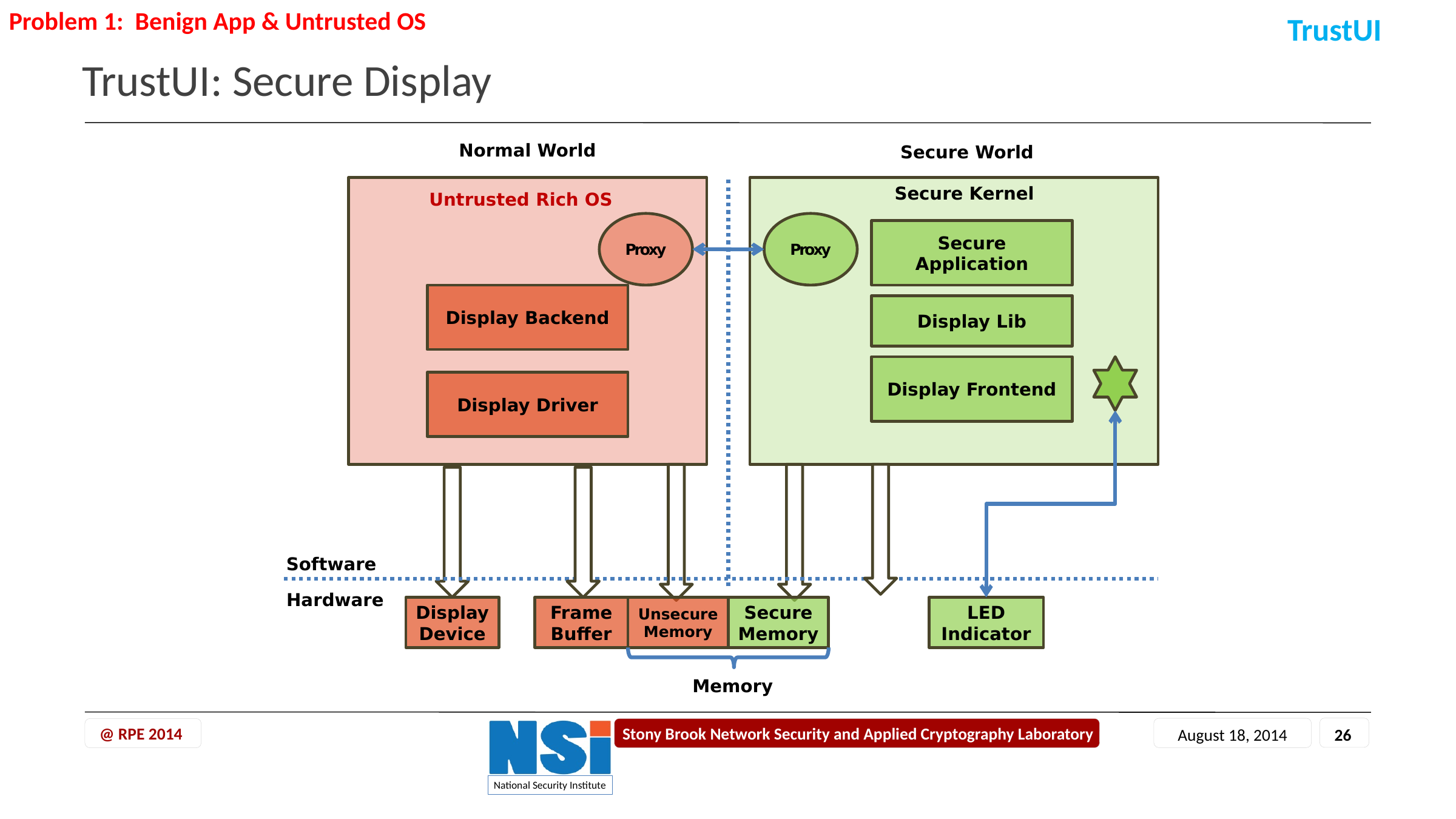

Problem 1:  Benign App & Untrusted OS
TrustUI
# TrustUI: Secure Display
Normal World
Secure World

Secure Kernel
Untrusted Rich OS
Proxy
Proxy
Secure Application
Display Backend
Display Lib
Display Frontend

Display Driver

Software

Hardware
Display Device
Frame Buffer
Unsecure Memory
Secure Memory
LED Indicator
Memory